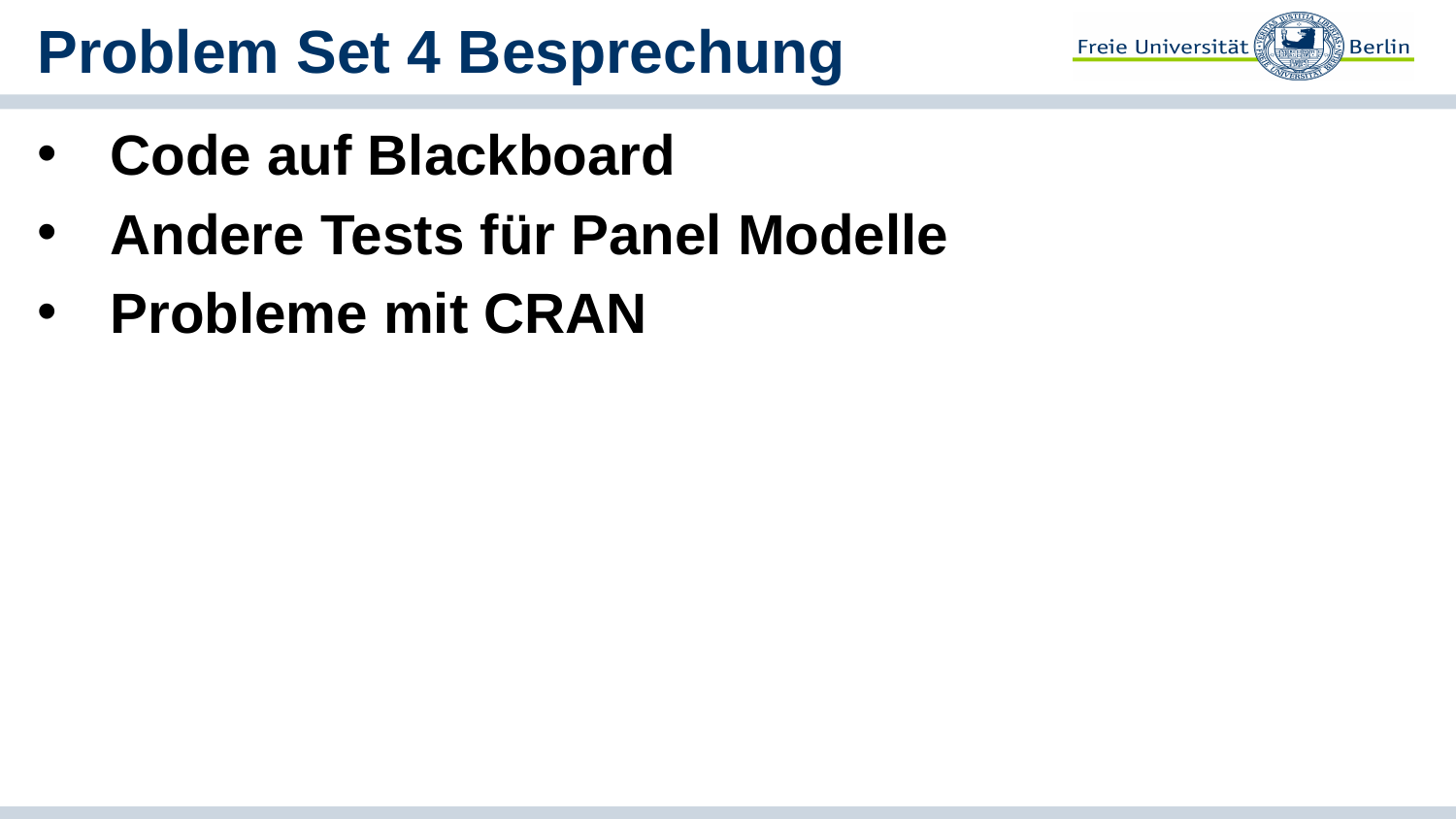

# Problem Set 4 Besprechung
Code auf Blackboard
Andere Tests für Panel Modelle
Probleme mit CRAN